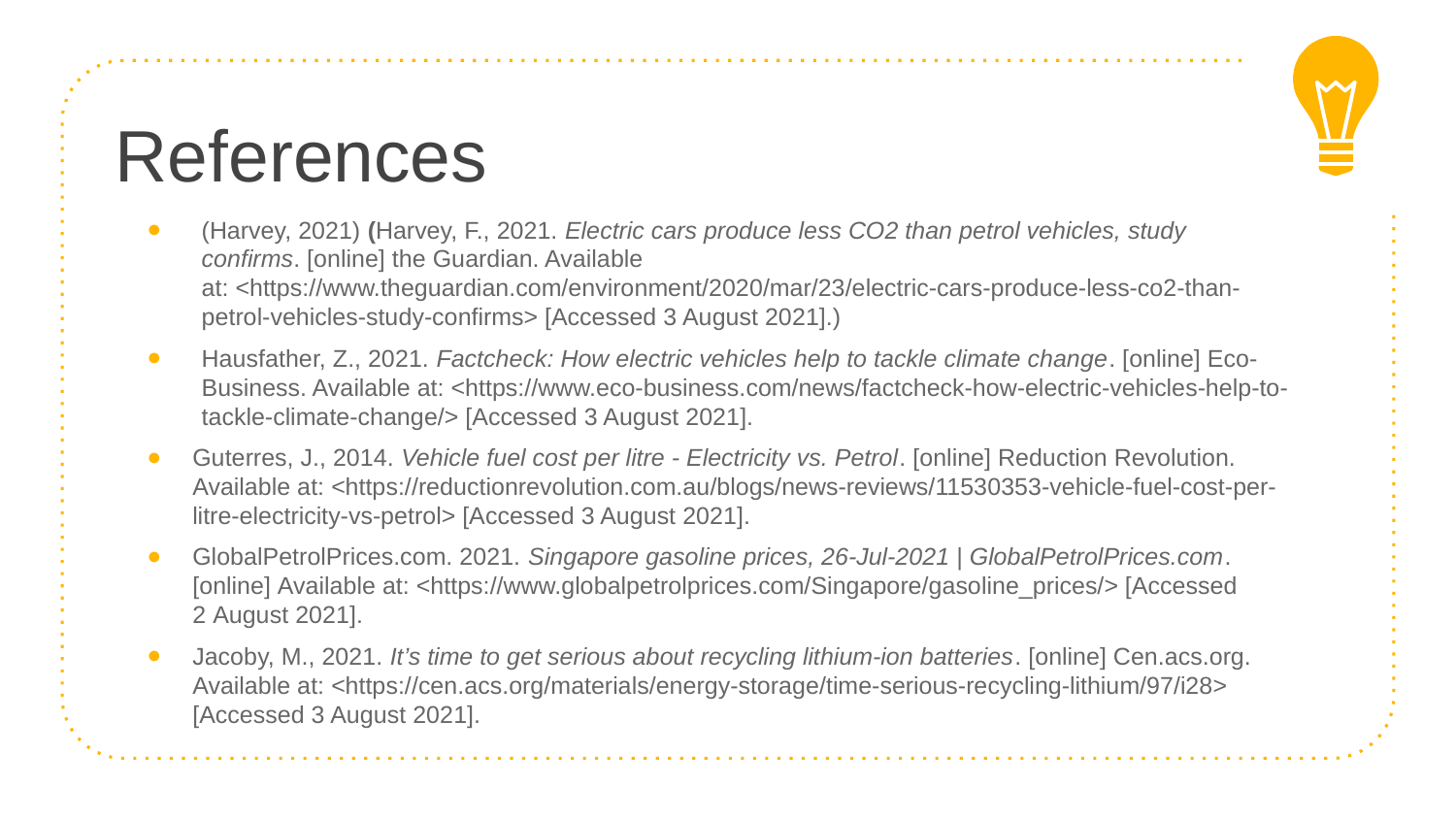

References

(Harvey, 2021) (Harvey, F., 2021. Electric cars produce less CO2 than petrol vehicles, study confirms. [online] the Guardian. Available at: <https://www.theguardian.com/environment/2020/mar/23/electric-cars-produce-less-co2-than-petrol-vehicles-study-confirms> [Accessed 3 August 2021].)
Hausfather, Z., 2021. Factcheck: How electric vehicles help to tackle climate change. [online] Eco-Business. Available at: <https://www.eco-business.com/news/factcheck-how-electric-vehicles-help-to-tackle-climate-change/> [Accessed 3 August 2021].
Guterres, J., 2014. Vehicle fuel cost per litre - Electricity vs. Petrol. [online] Reduction Revolution. Available at: <https://reductionrevolution.com.au/blogs/news-reviews/11530353-vehicle-fuel-cost-per-litre-electricity-vs-petrol> [Accessed 3 August 2021].
GlobalPetrolPrices.com. 2021. Singapore gasoline prices, 26-Jul-2021 | GlobalPetrolPrices.com. [online] Available at: <https://www.globalpetrolprices.com/Singapore/gasoline_prices/> [Accessed 2 August 2021].
Jacoby, M., 2021. It’s time to get serious about recycling lithium-ion batteries. [online] Cen.acs.org. Available at: <https://cen.acs.org/materials/energy-storage/time-serious-recycling-lithium/97/i28> [Accessed 3 August 2021].